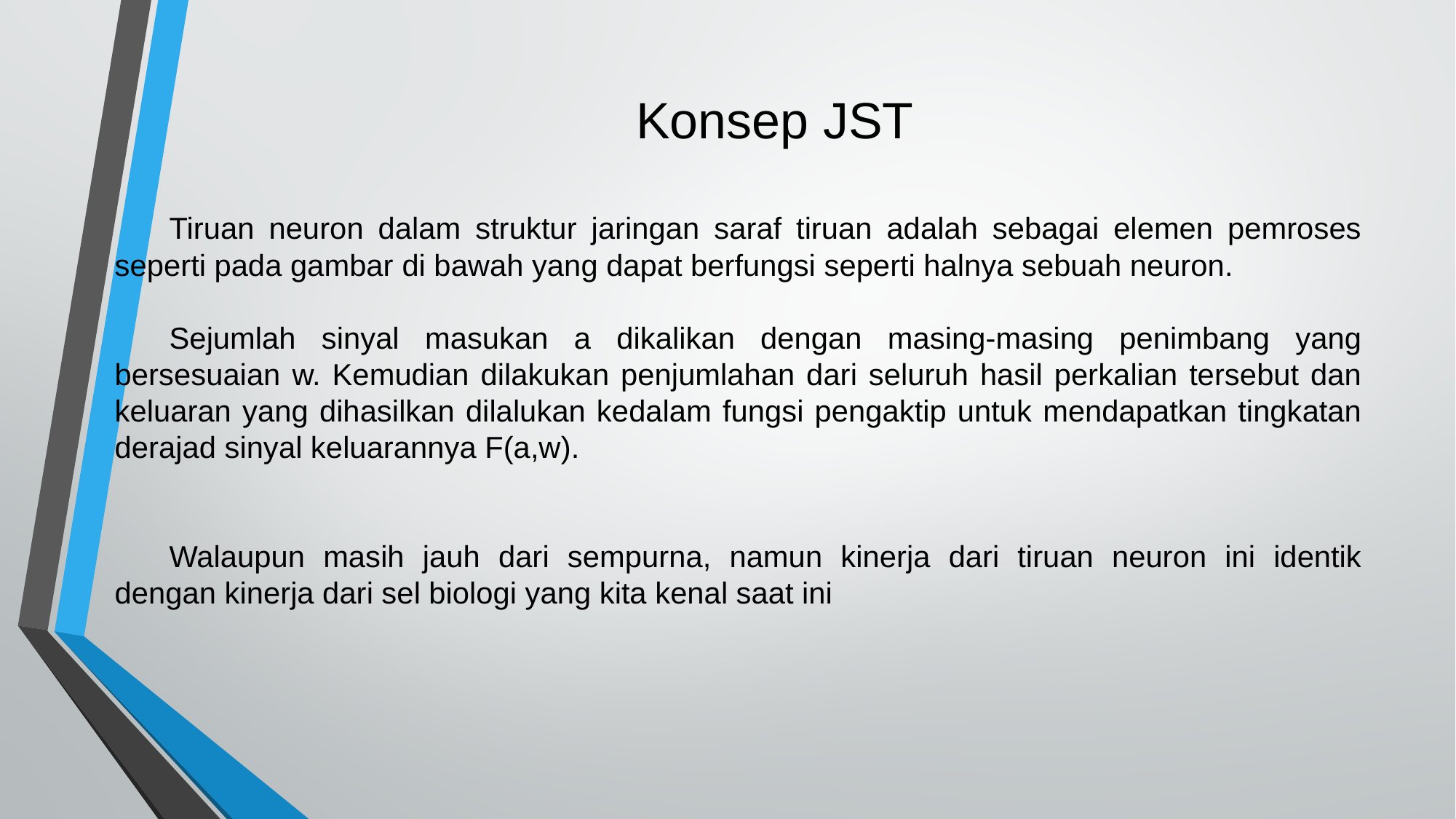

# Konsep JST
Tiruan neuron dalam struktur jaringan saraf tiruan adalah sebagai elemen pemroses seperti pada gambar di bawah yang dapat berfungsi seperti halnya sebuah neuron.

Sejumlah sinyal masukan a dikalikan dengan masing-masing penimbang yang bersesuaian w. Kemudian dilakukan penjumlahan dari seluruh hasil perkalian tersebut dan keluaran yang dihasilkan dilalukan kedalam fungsi pengaktip untuk mendapatkan tingkatan derajad sinyal keluarannya F(a,w).

Walaupun masih jauh dari sempurna, namun kinerja dari tiruan neuron ini identik dengan kinerja dari sel biologi yang kita kenal saat ini